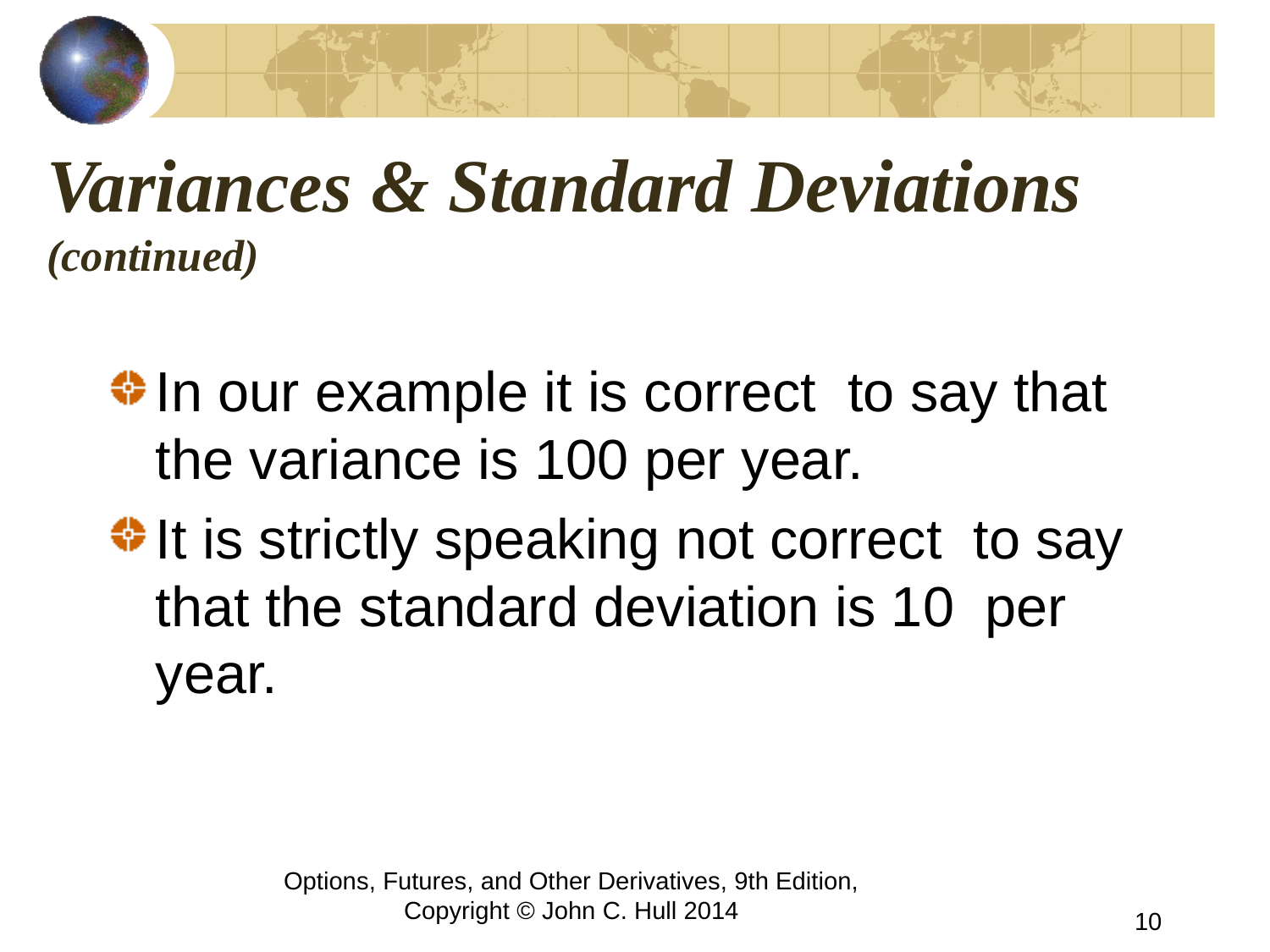

# Variances & Standard Deviations (continued)
In our example it is correct  to say that the variance is 100 per year.
It is strictly speaking not correct  to say that the standard deviation is 10  per year.
Options, Futures, and Other Derivatives, 9th Edition, Copyright © John C. Hull 2014
10